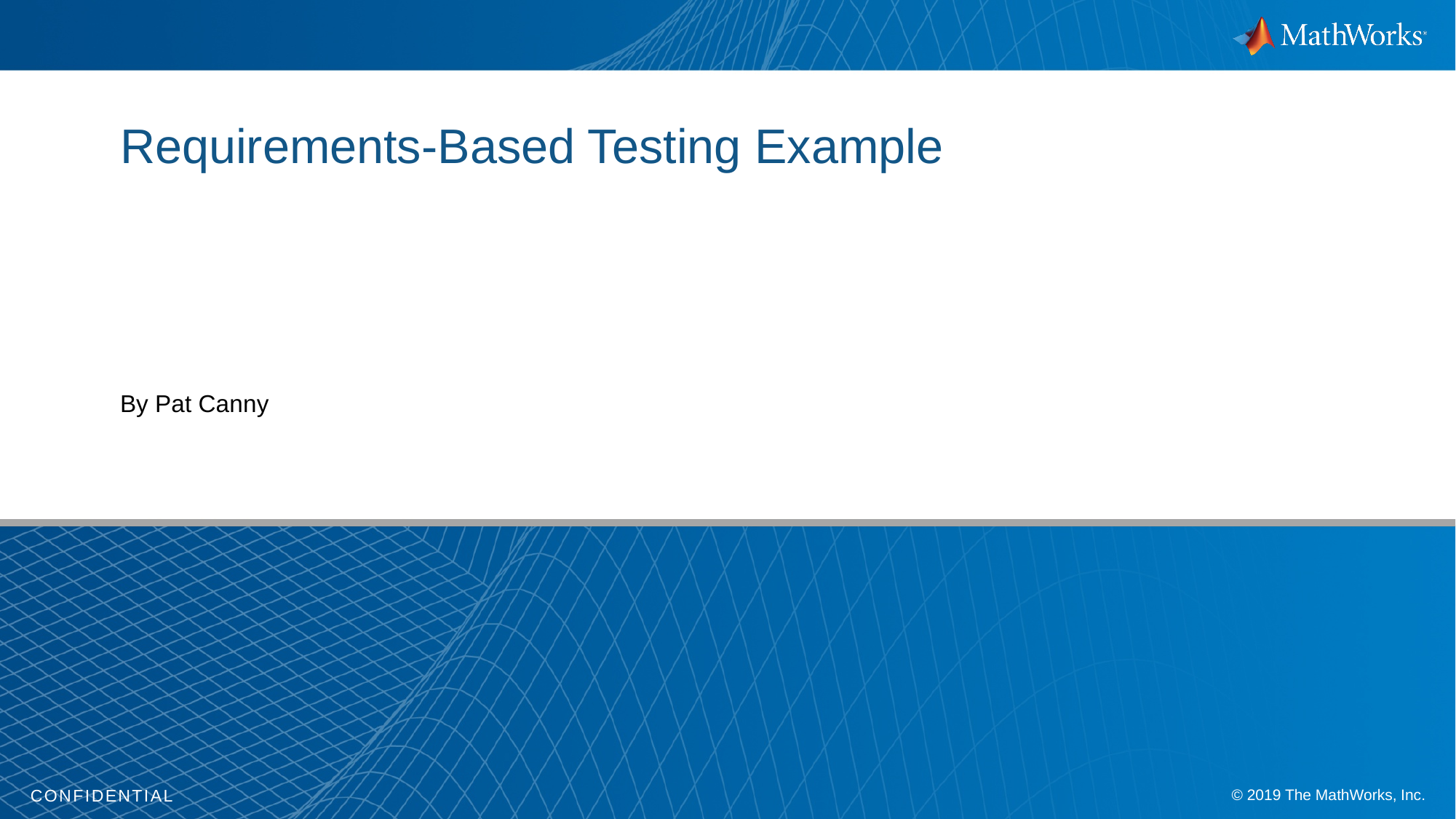

# Requirements-Based Testing Example
By Pat Canny